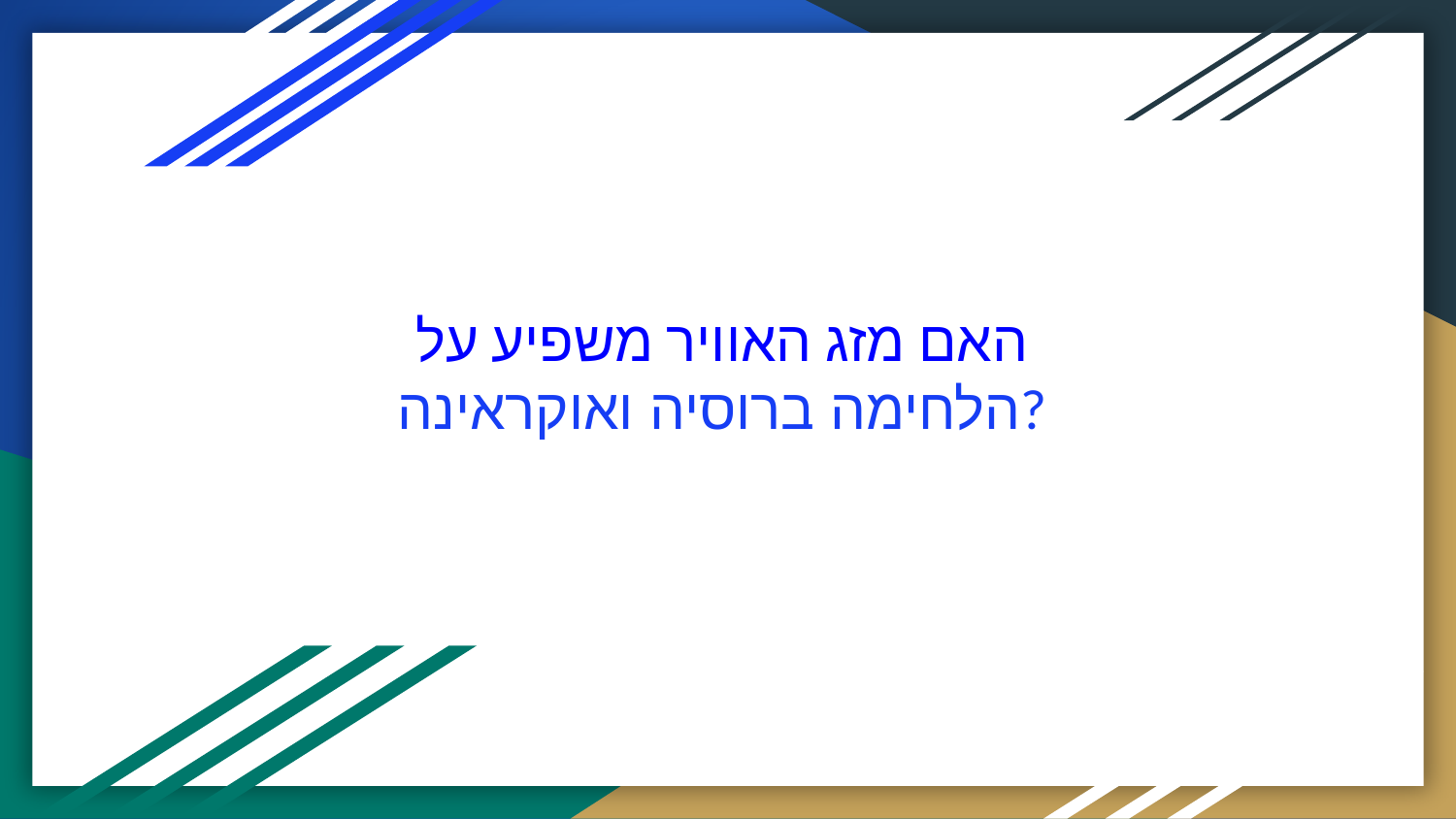

# האם מזג האוויר משפיע על הלחימה ברוסיה ואוקראינה?